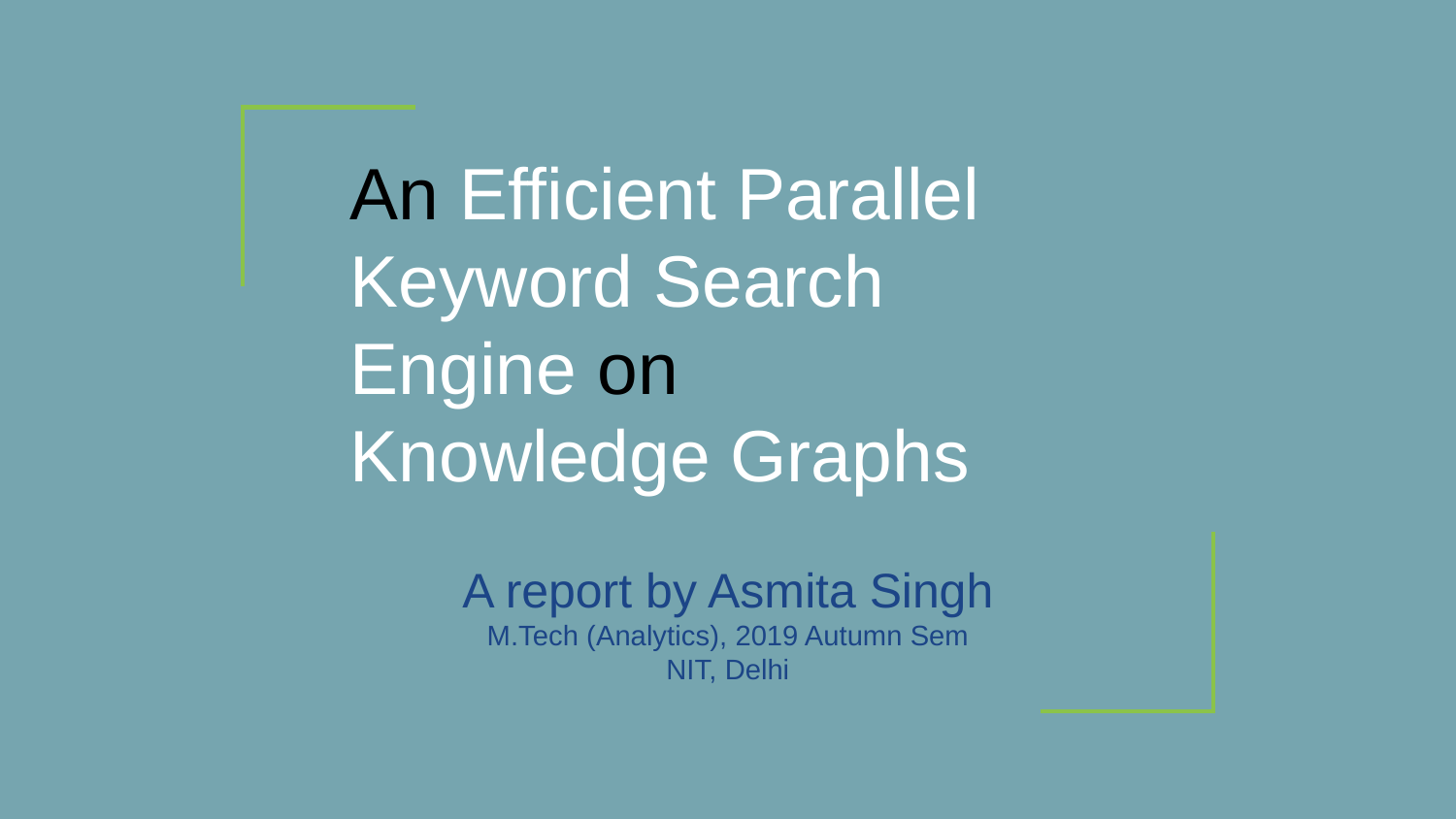

# An Efficient Parallel Keyword Search Engine on
Knowledge Graphs
A report by Asmita Singh
M.Tech (Analytics), 2019 Autumn Sem
NIT, Delhi